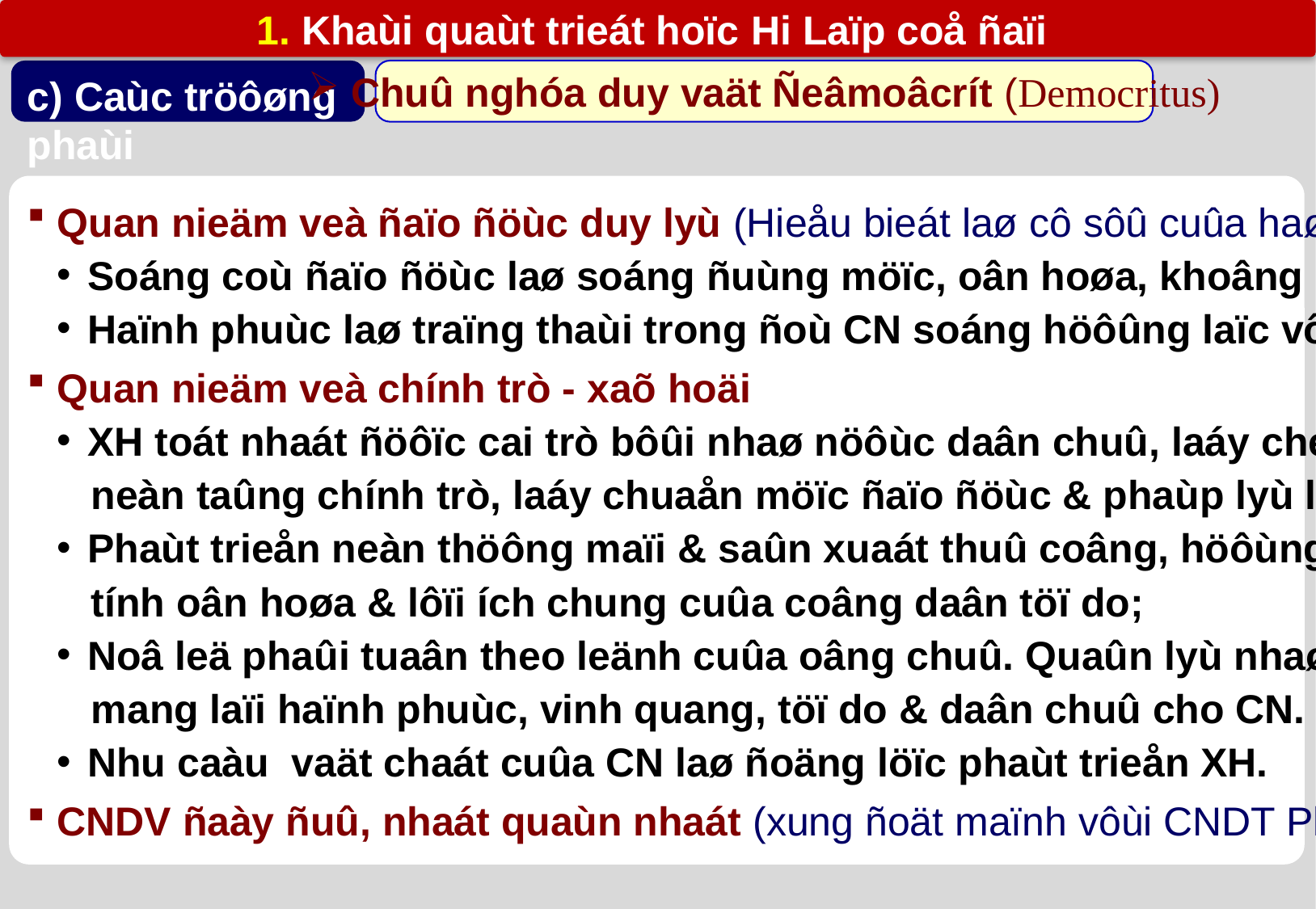

1. Khaùi quaùt trieát hoïc Hi Laïp coå ñaïi
c) Caùc tröôøng phaùi
 Chuû nghóa duy vaät Ñeâmoâcrít (Democritus)
Quan nieäm veà ñaïo ñöùc duy lyù (Hieåu bieát laø cô sôû cuûa haønh vi ñaïo ñöùc)
Soáng coù ñaïo ñöùc laø soáng ñuùng möïc, oân hoøa, khoâng haïi mình vaø ngöôøi;
Haïnh phuùc laø traïng thaùi trong ñoù CN soáng höôûng laïc vôùi taâm hoàn th.thaûn.
Quan nieäm veà chính trò - xaõ hoäi
XH toát nhaát ñöôïc cai trò bôûi nhaø nöôùc daân chuû, laáy cheá ñoä coäng hoøa laøm
   neàn taûng chính trò, laáy chuaån möïc ñaïo ñöùc & phaùp lyù laøm cô cheá h.ñoäng;
Phaùt trieån neàn thöông maïi & saûn xuaát thuû coâng, höôùng theo tình thaân aùi,
   tính oân hoøa & lôïi ích chung cuûa coâng daân töï do;
Noâ leä phaûi tuaân theo leänh cuûa oâng chuû. Quaûn lyù nhaø nöôùc laø ngheä thuaät
   mang laïi haïnh phuùc, vinh quang, töï do & daân chuû cho CN.
Nhu caàu  vaät chaát cuûa CN laø ñoäng löïc phaùt trieån XH.
CNDV ñaày ñuû, nhaát quaùn nhaát (xung ñoät maïnh vôùi CNDT Platoân sau naøy).